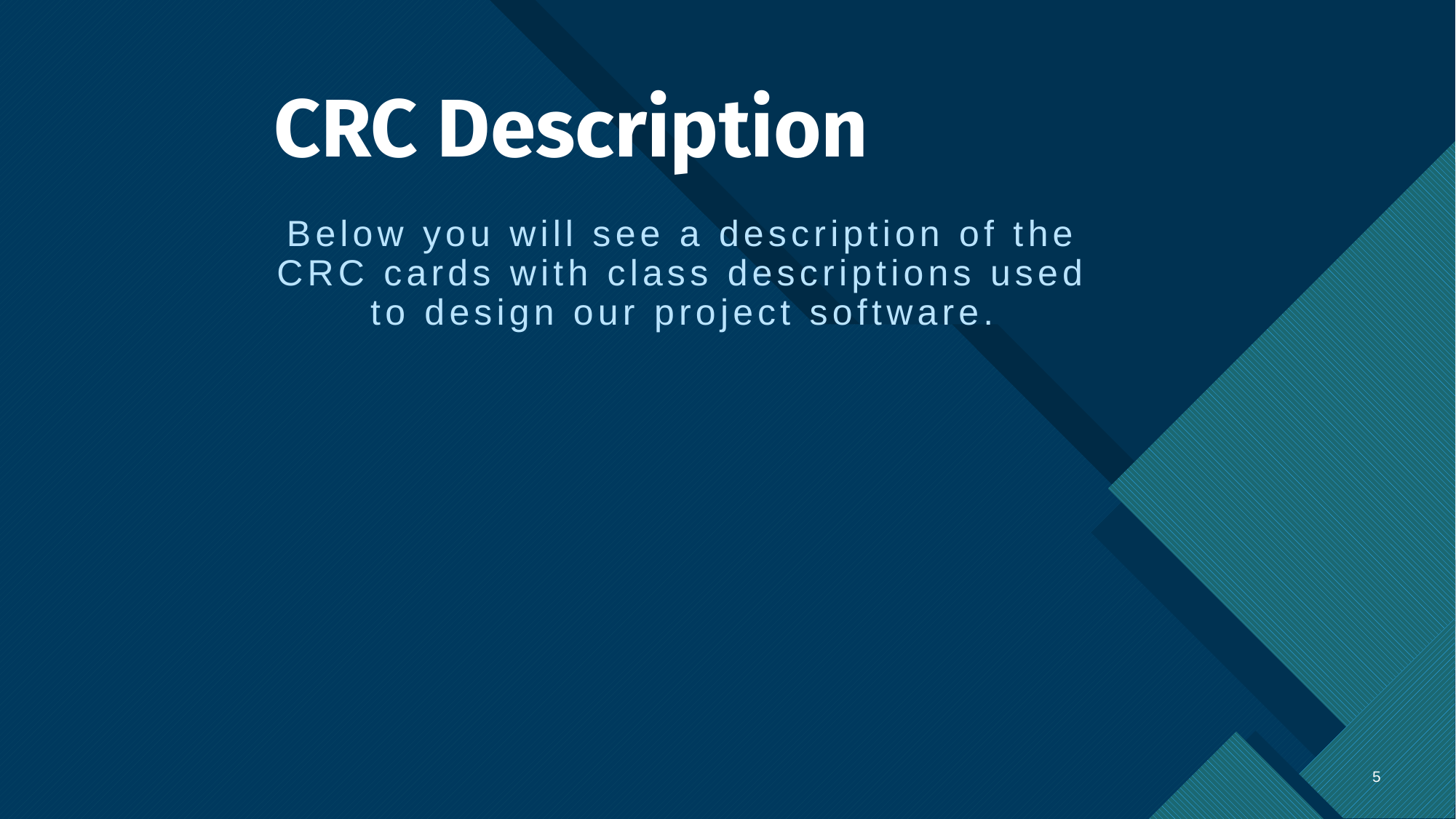

# CRC Description
Below you will see a description of the CRC cards with class descriptions used to design our project software.
5